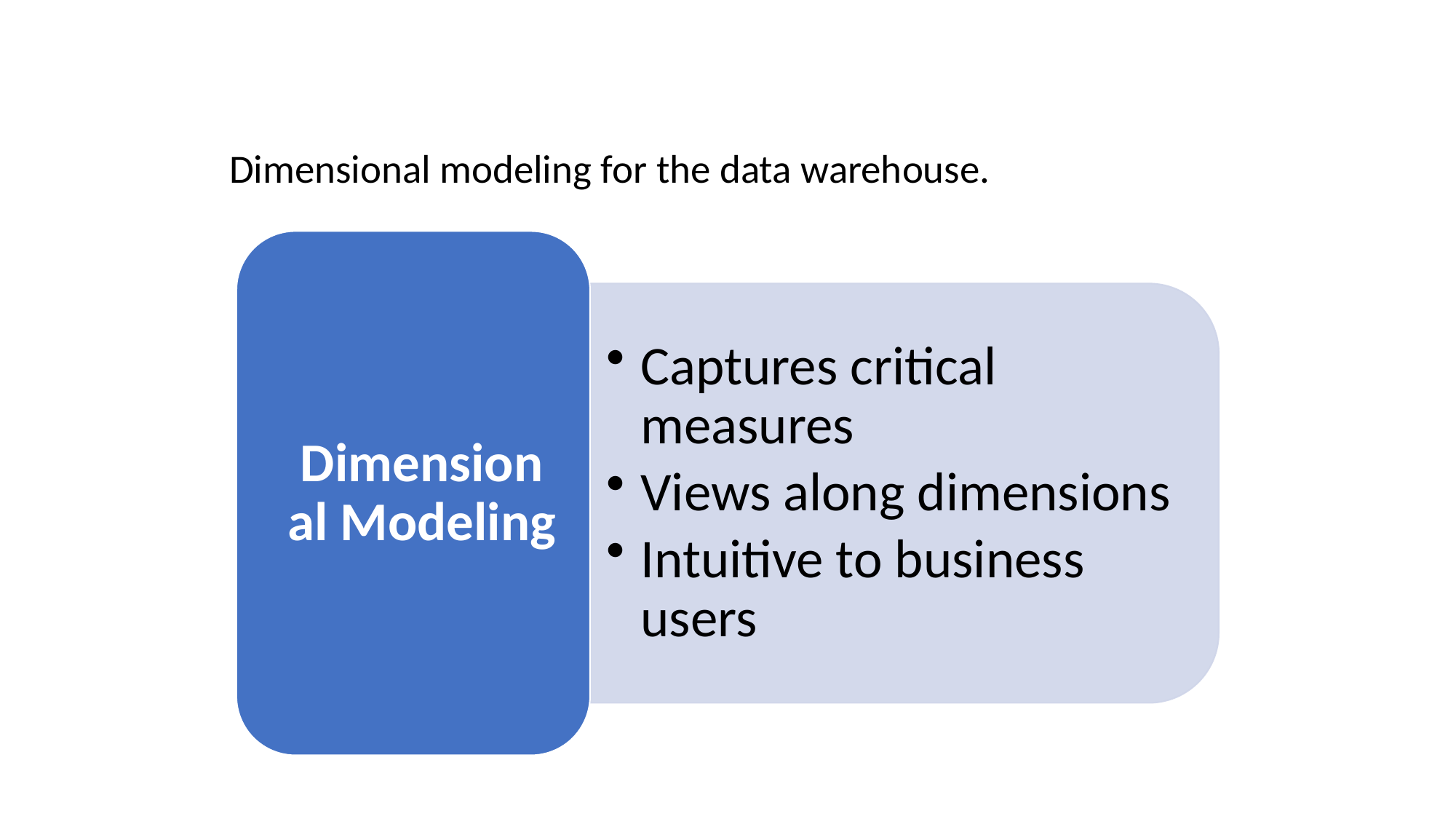

# Dimensional modeling for the data warehouse.
Captures critical measures
Views along dimensions
Intuitive to business users
Dimensional Modeling